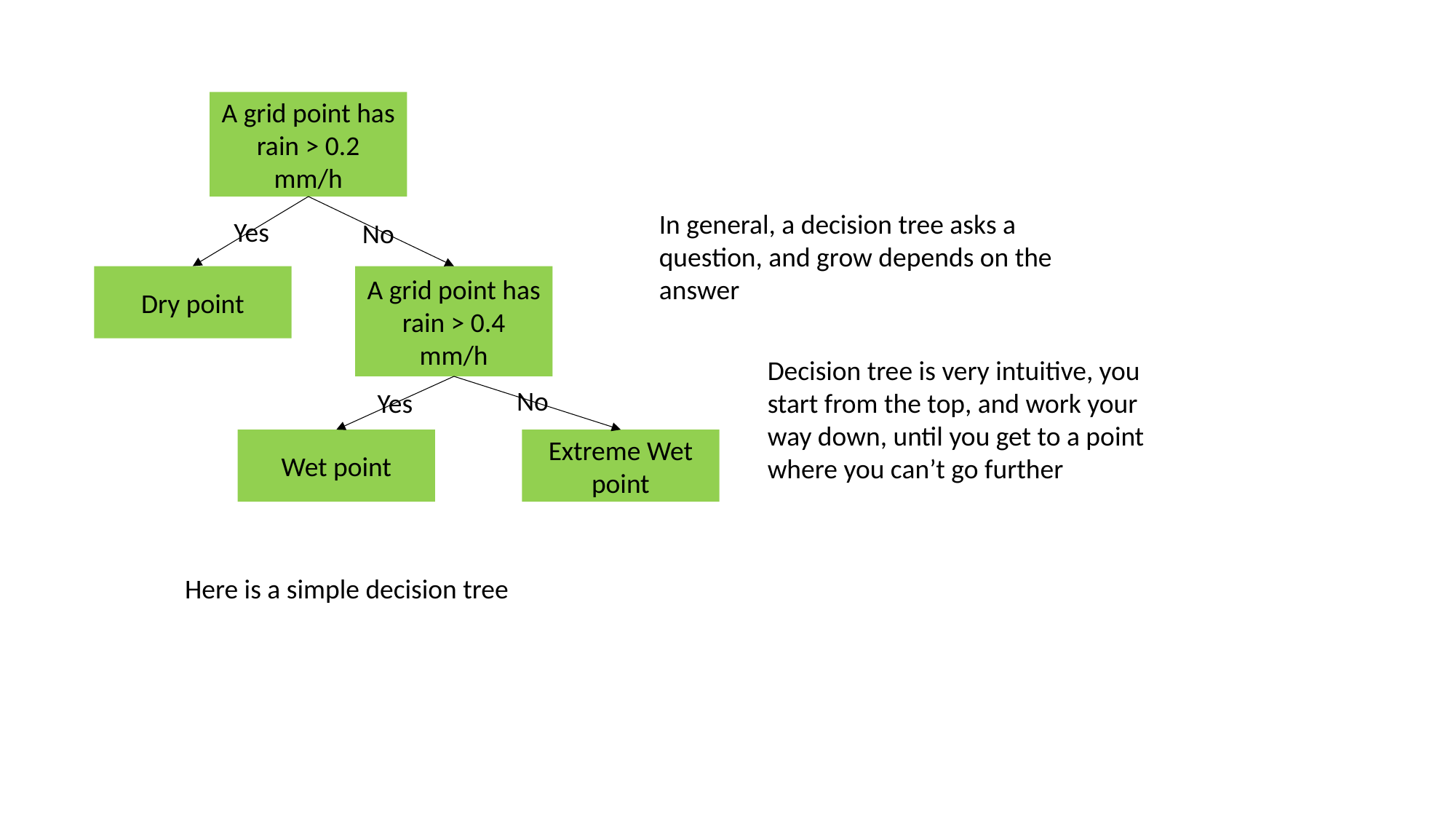

A grid point has rain > 0.2 mm/h
In general, a decision tree asks a question, and grow depends on the answer
Yes
No
A grid point has rain > 0.4 mm/h
Dry point
Decision tree is very intuitive, you start from the top, and work your way down, until you get to a point where you can’t go further
No
Yes
Extreme Wet point
Wet point
Here is a simple decision tree